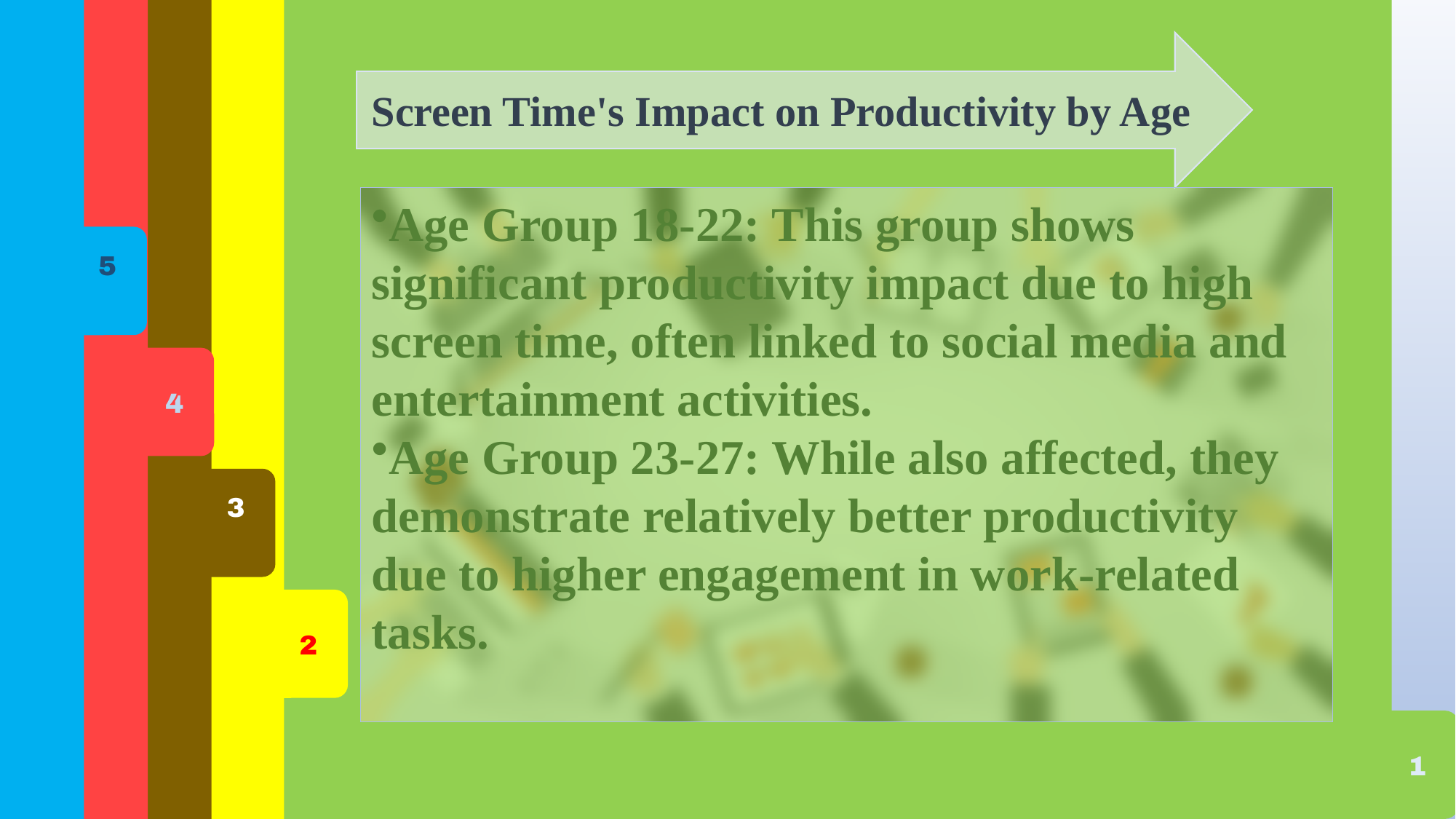

5

4

3

2

1

Screen Time's Impact on Productivity by Age
Age Group 18-22: This group shows significant productivity impact due to high screen time, often linked to social media and entertainment activities.
Age Group 23-27: While also affected, they demonstrate relatively better productivity due to higher engagement in work-related tasks.